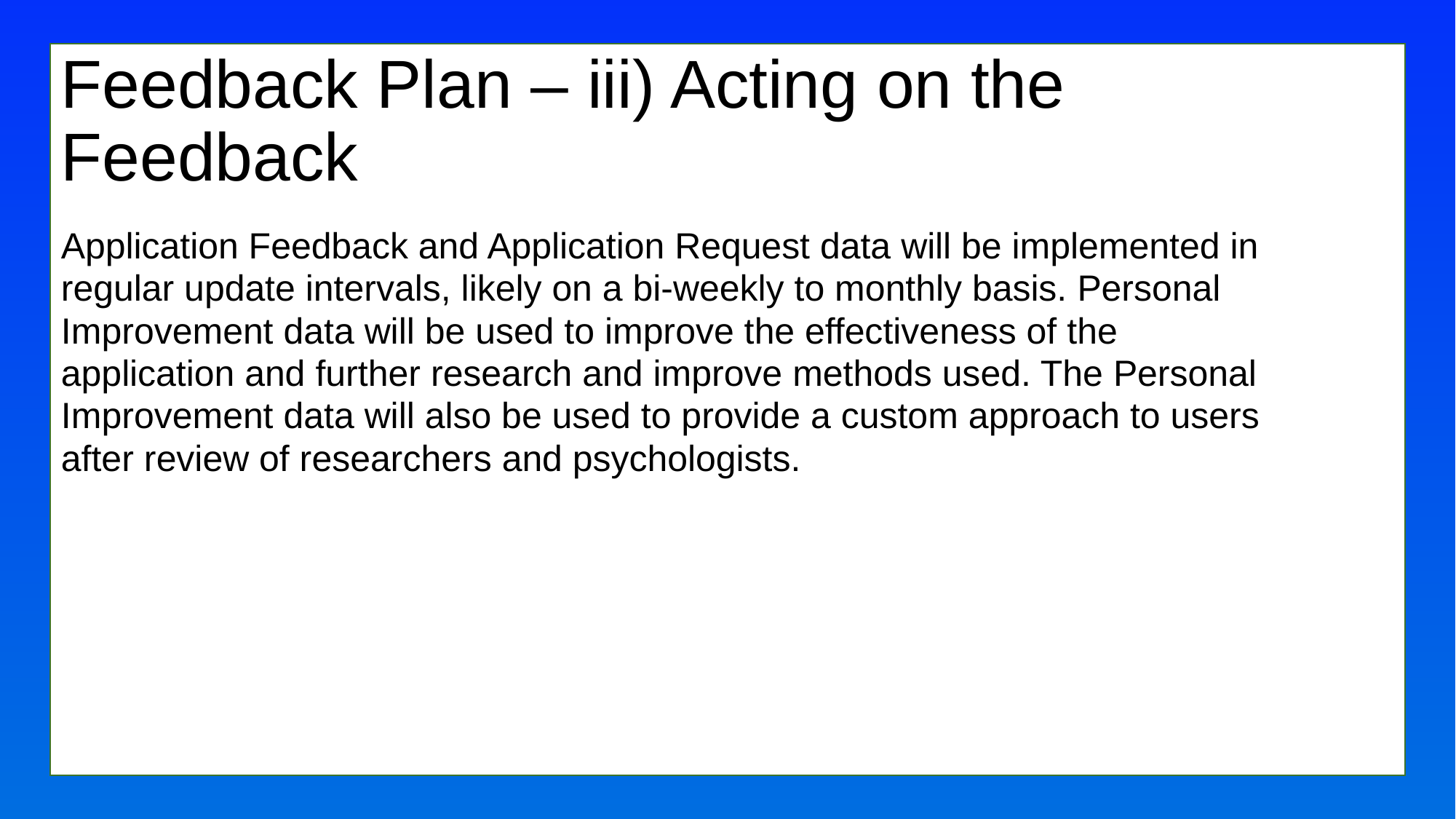

# Feedback Plan – iii) Acting on the Feedback
Application Feedback and Application Request data will be implemented in regular update intervals, likely on a bi-weekly to monthly basis. Personal Improvement data will be used to improve the effectiveness of the application and further research and improve methods used. The Personal Improvement data will also be used to provide a custom approach to users after review of researchers and psychologists.